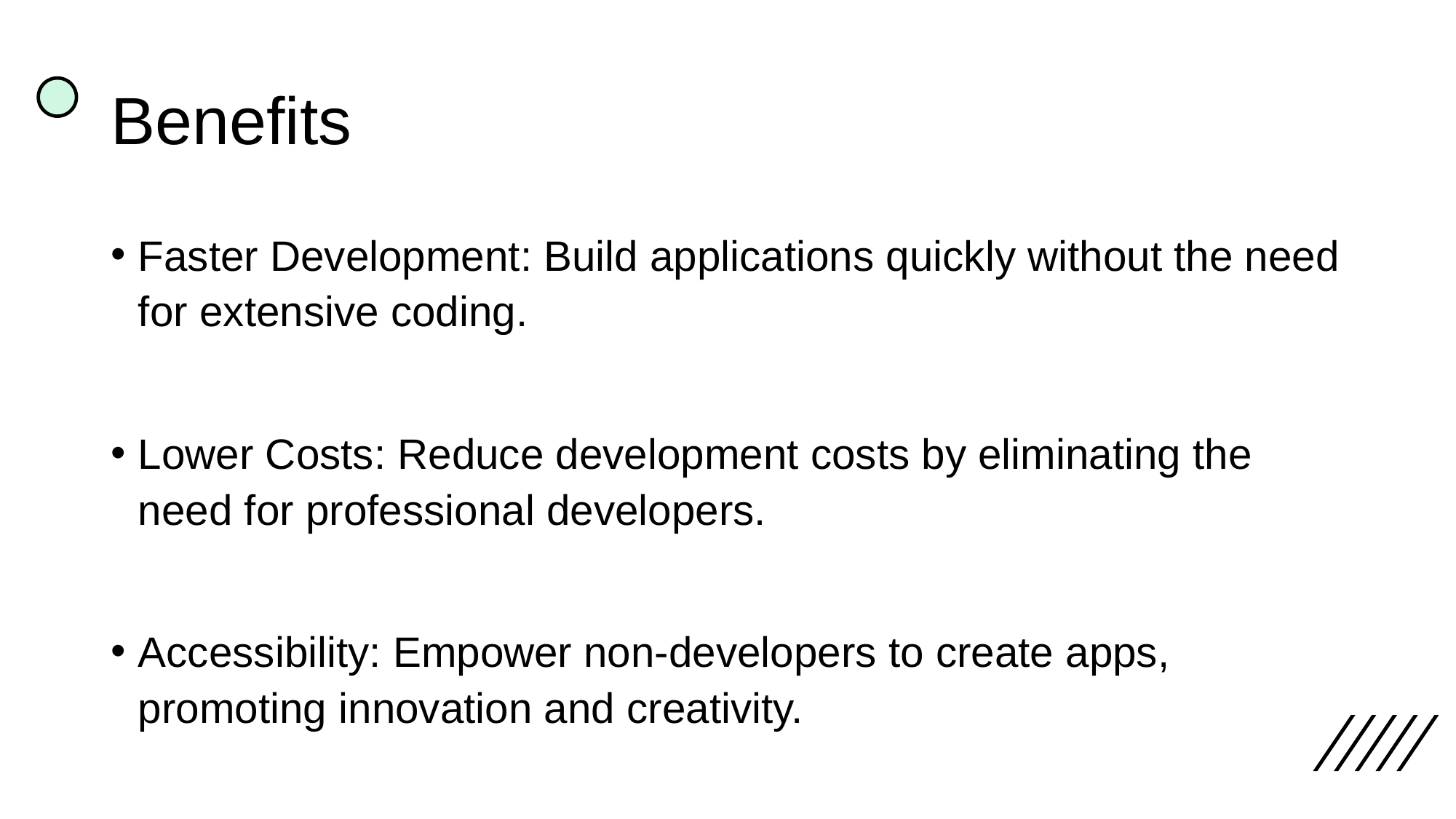

# Benefits
Faster Development: Build applications quickly without the need for extensive coding.

Lower Costs: Reduce development costs by eliminating the need for professional developers.

Accessibility: Empower non-developers to create apps, promoting innovation and creativity.